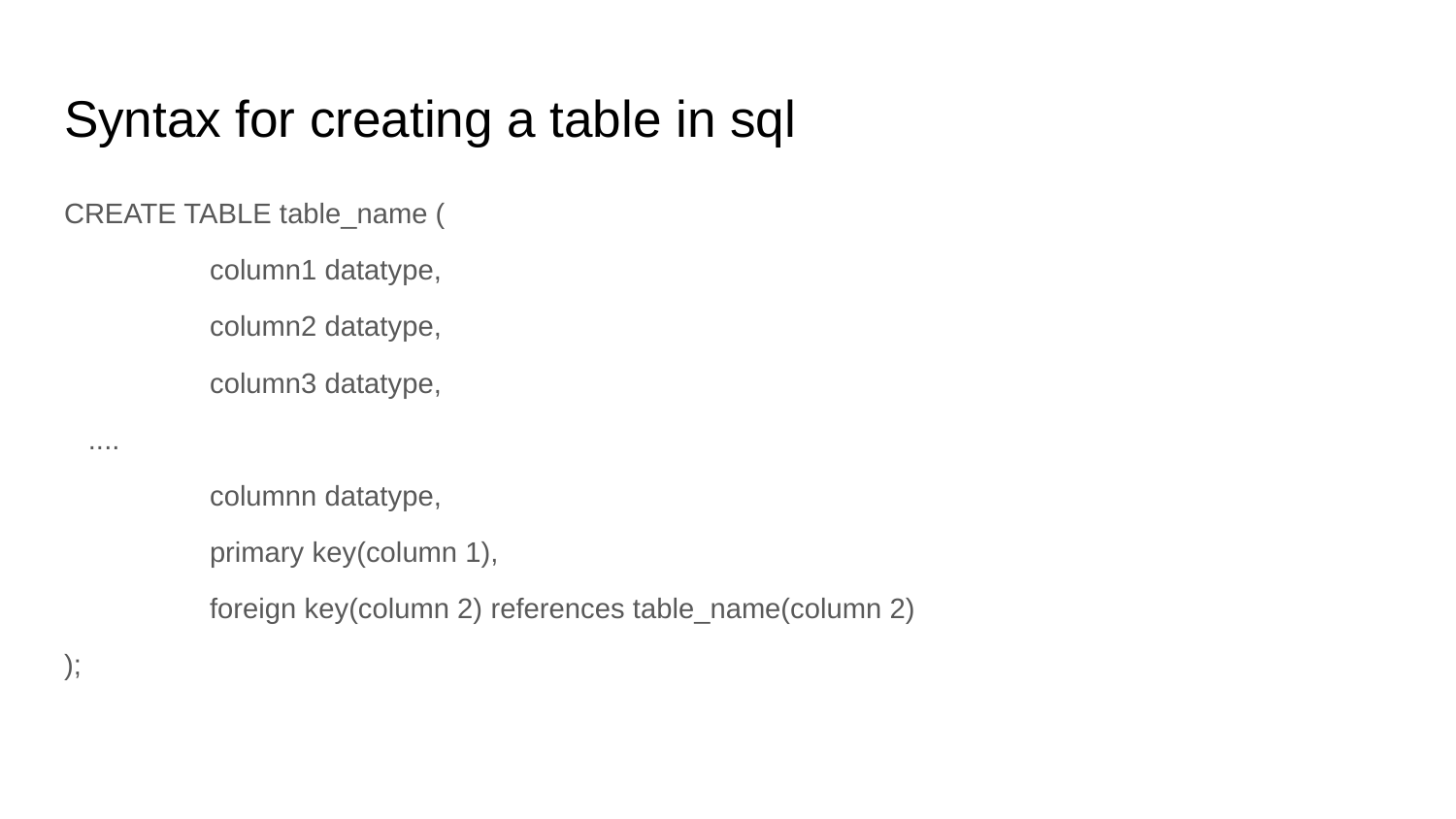

# Syntax for creating a table in sql
CREATE TABLE table_name (
	column1 datatype,
	column2 datatype,
	column3 datatype,
   ....
	columnn datatype,
	primary key(column 1),
	foreign key(column 2) references table_name(column 2)
);